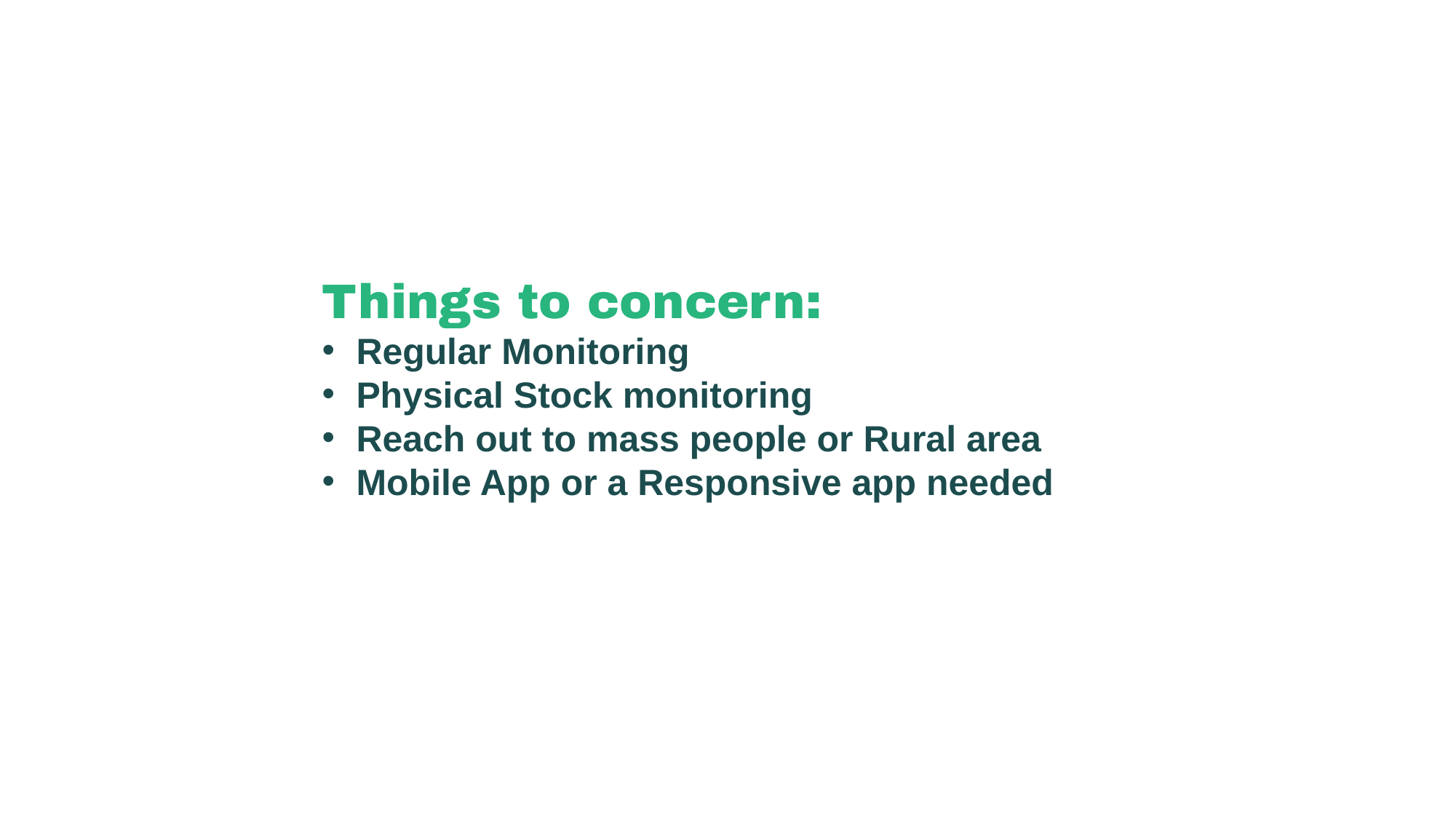

Things to concern:
Regular Monitoring
Physical Stock monitoring
Reach out to mass people or Rural area
Mobile App or a Responsive app needed